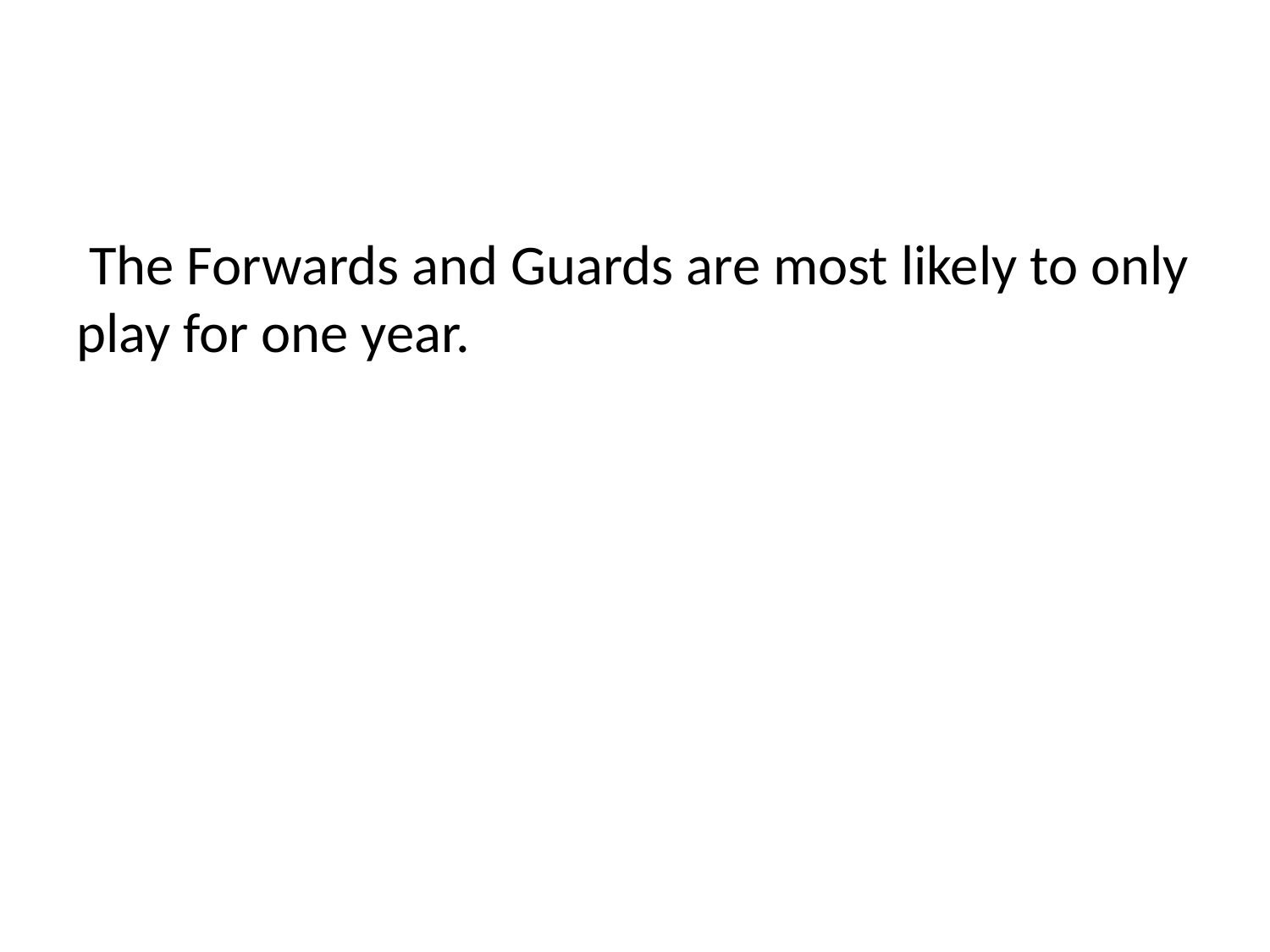

The Forwards and Guards are most likely to only play for one year.